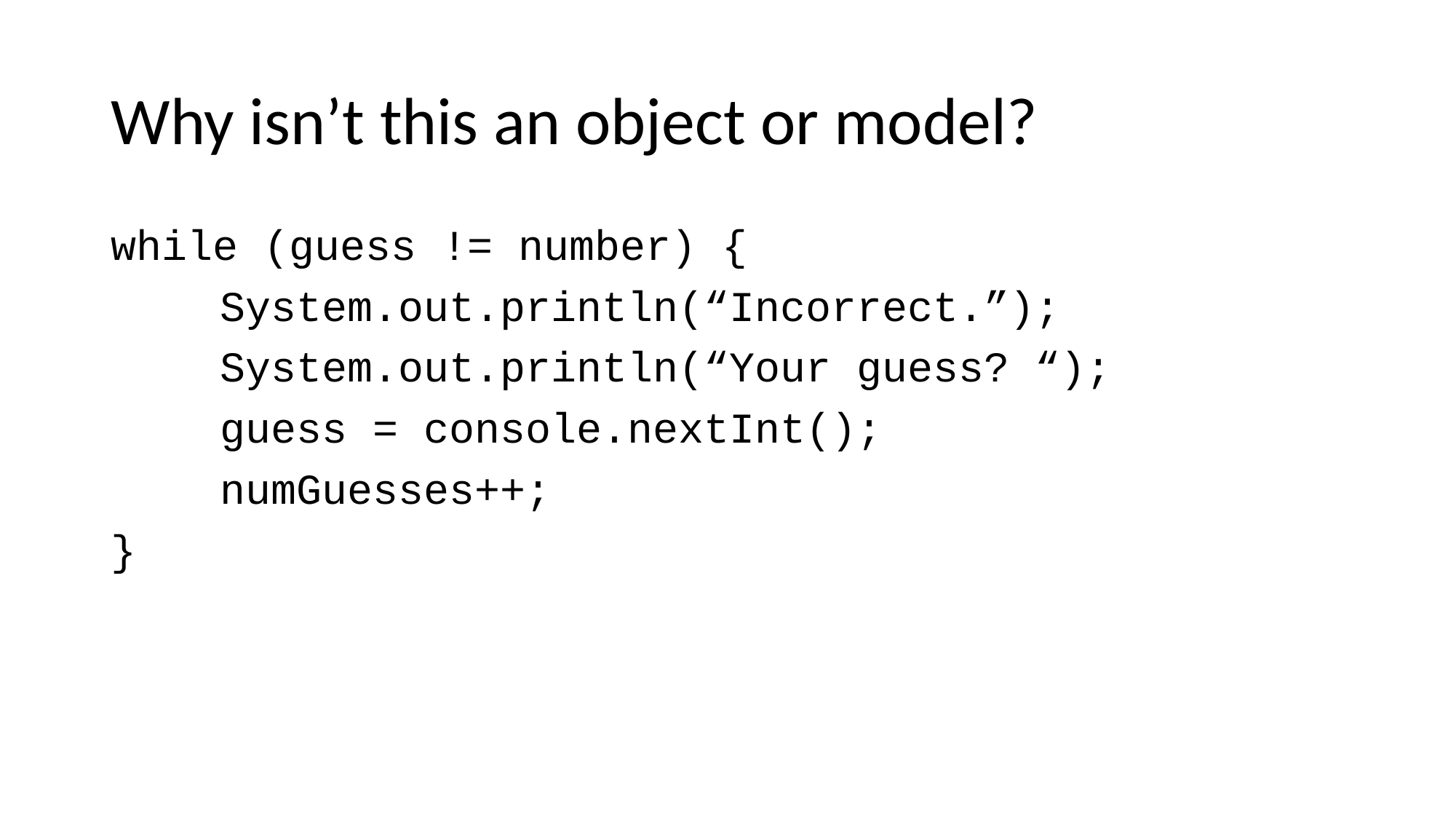

# Why isn’t this an object or model?
while (guess != number) {
	System.out.println(“Incorrect.”);
	System.out.println(“Your guess? “);
	guess = console.nextInt();
	numGuesses++;
}